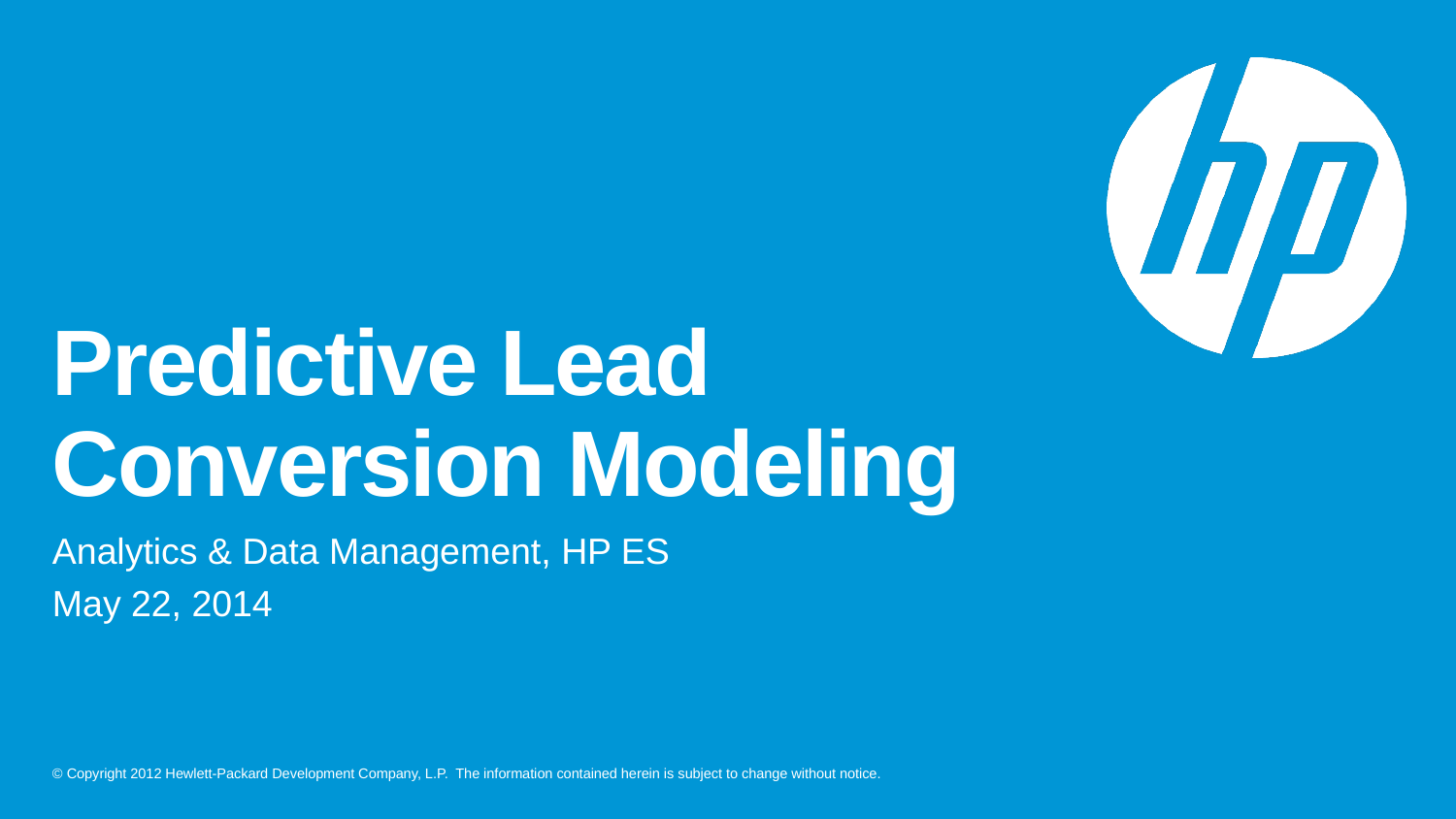

# Predictive Lead Conversion Modeling
Analytics & Data Management, HP ES
May 22, 2014